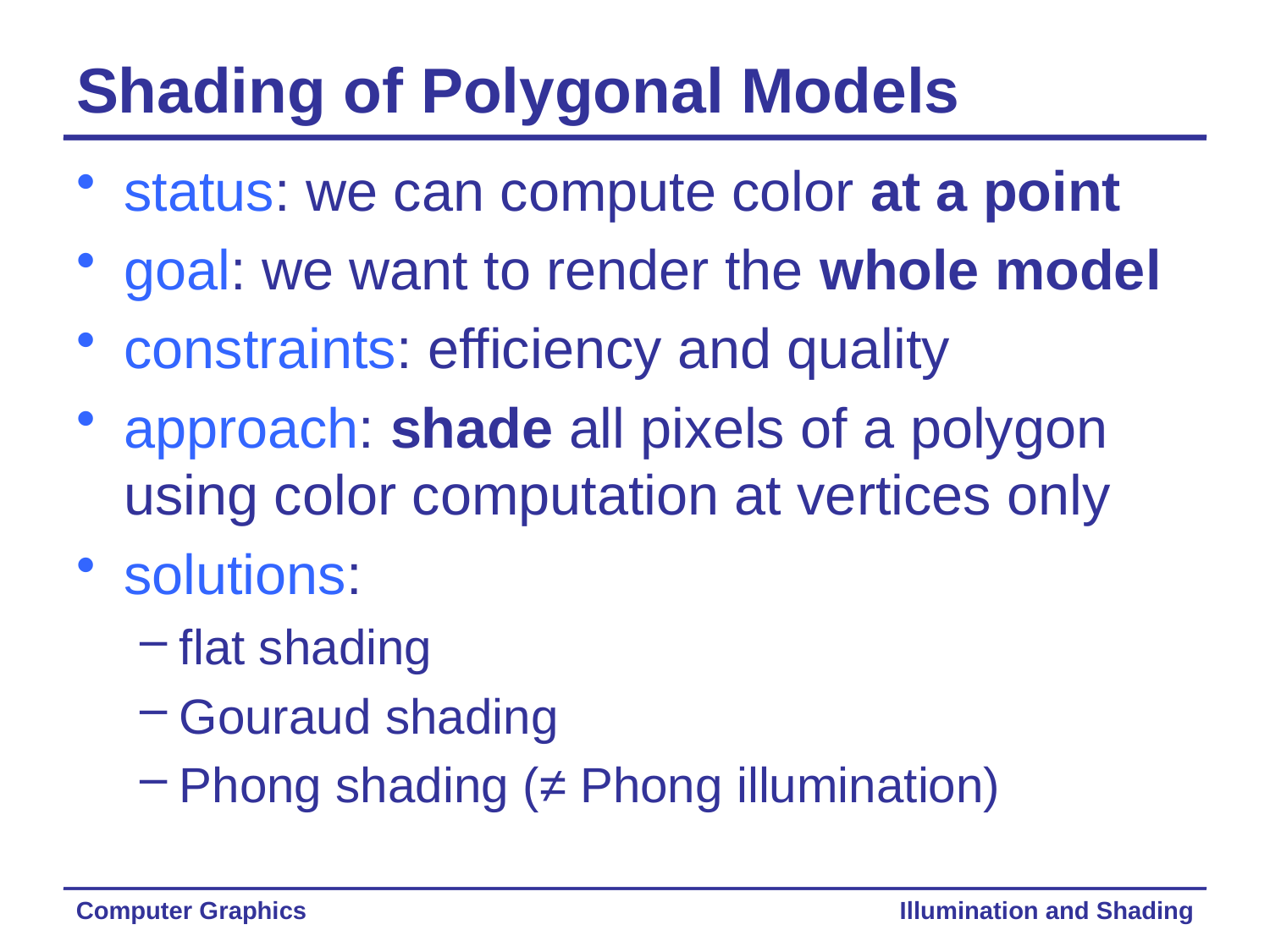

# Shading of Polygonal Models
status: we can compute color at a point
goal: we want to render the whole model
constraints: efficiency and quality
approach: shade all pixels of a polygon using color computation at vertices only
solutions:
flat shading
Gouraud shading
Phong shading (≠ Phong illumination)